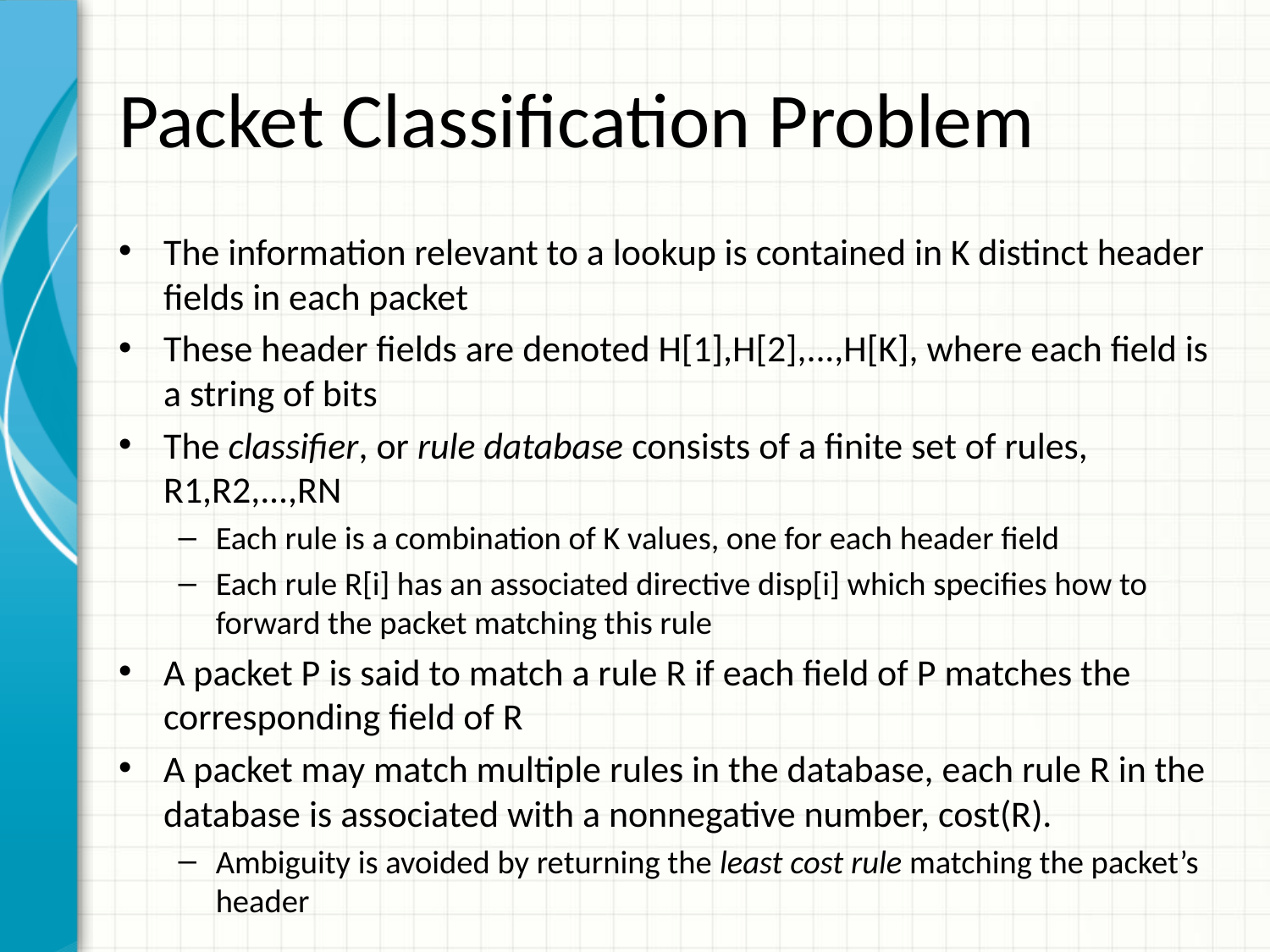

# Packet Classification Problem
The information relevant to a lookup is contained in K distinct header fields in each packet
These header fields are denoted H[1],H[2],...,H[K], where each field is a string of bits
The classifier, or rule database consists of a finite set of rules, R1,R2,...,RN
Each rule is a combination of K values, one for each header field
Each rule R[i] has an associated directive disp[i] which specifies how to forward the packet matching this rule
A packet P is said to match a rule R if each field of P matches the corresponding field of R
A packet may match multiple rules in the database, each rule R in the database is associated with a nonnegative number, cost(R).
Ambiguity is avoided by returning the least cost rule matching the packet’s header